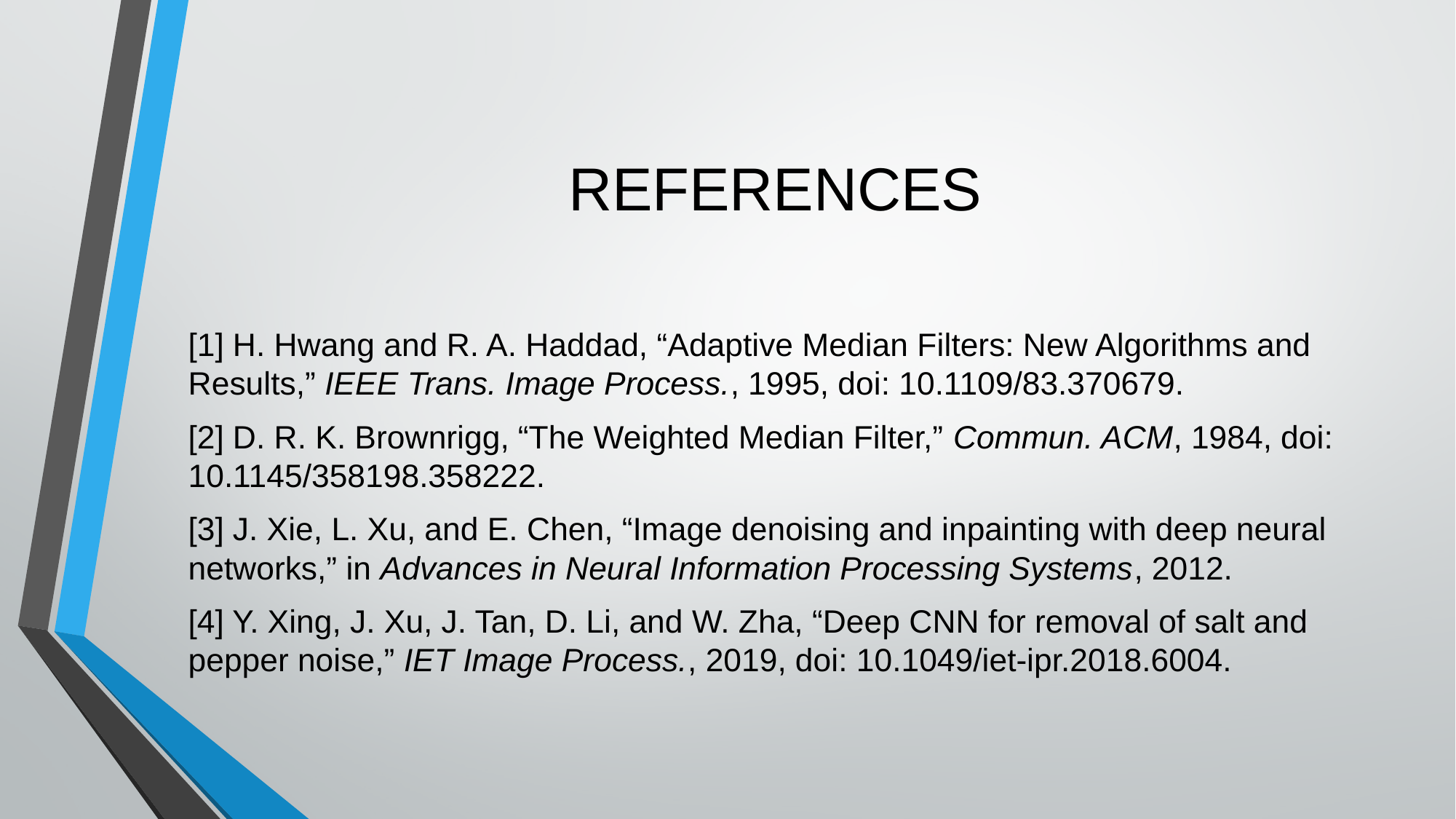

# REFERENCES
[1] H. Hwang and R. A. Haddad, “Adaptive Median Filters: New Algorithms and Results,” IEEE Trans. Image Process., 1995, doi: 10.1109/83.370679.
[2] D. R. K. Brownrigg, “The Weighted Median Filter,” Commun. ACM, 1984, doi: 10.1145/358198.358222.
[3] J. Xie, L. Xu, and E. Chen, “Image denoising and inpainting with deep neural networks,” in Advances in Neural Information Processing Systems, 2012.
[4] Y. Xing, J. Xu, J. Tan, D. Li, and W. Zha, “Deep CNN for removal of salt and pepper noise,” IET Image Process., 2019, doi: 10.1049/iet-ipr.2018.6004.